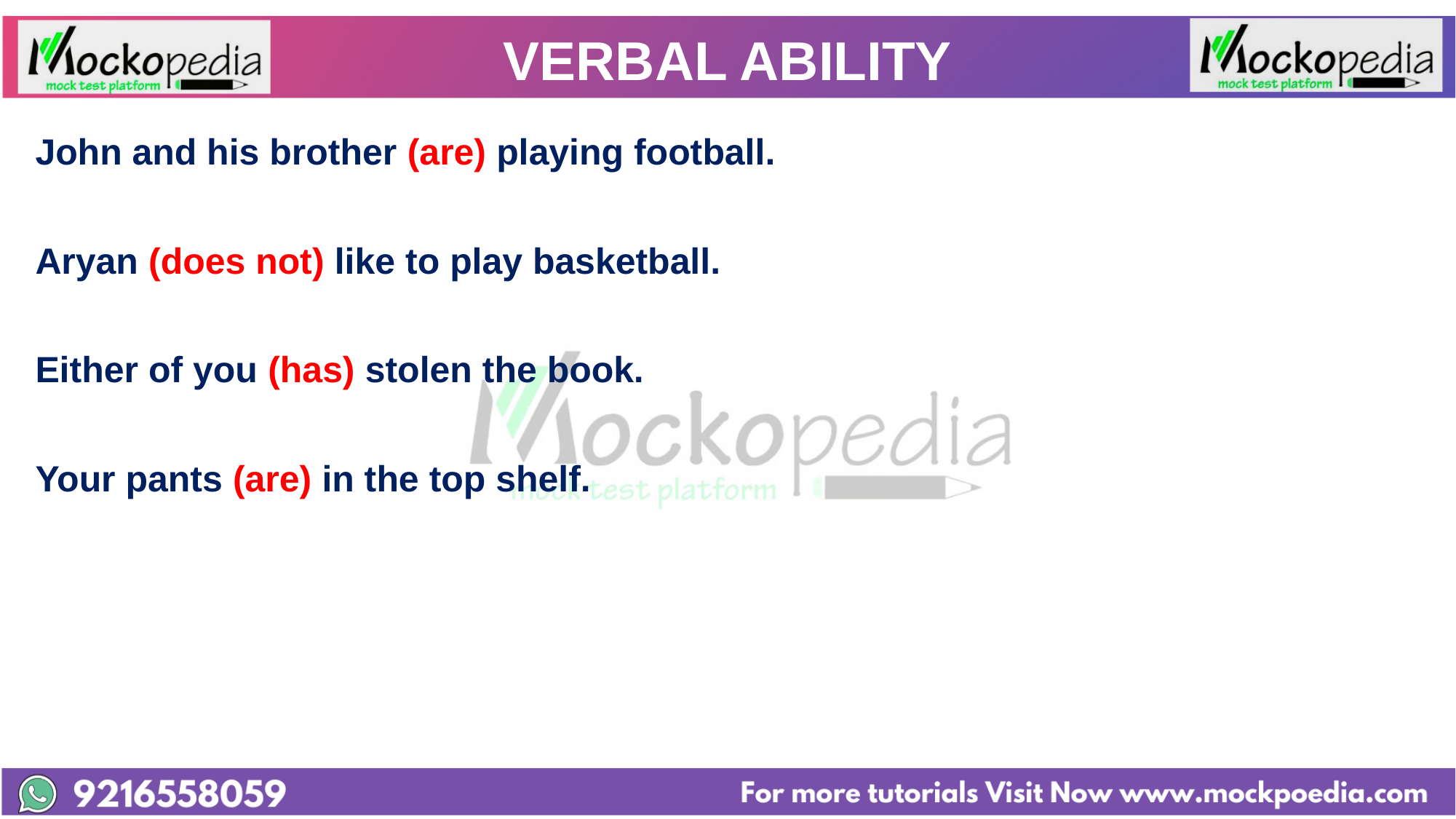

# VERBAL ABILITY
John and his brother (are) playing football.

Aryan (does not) like to play basketball.

Either of you (has) stolen the book.

Your pants (are) in the top shelf.

My family (belongs) to the Mahou tribe.